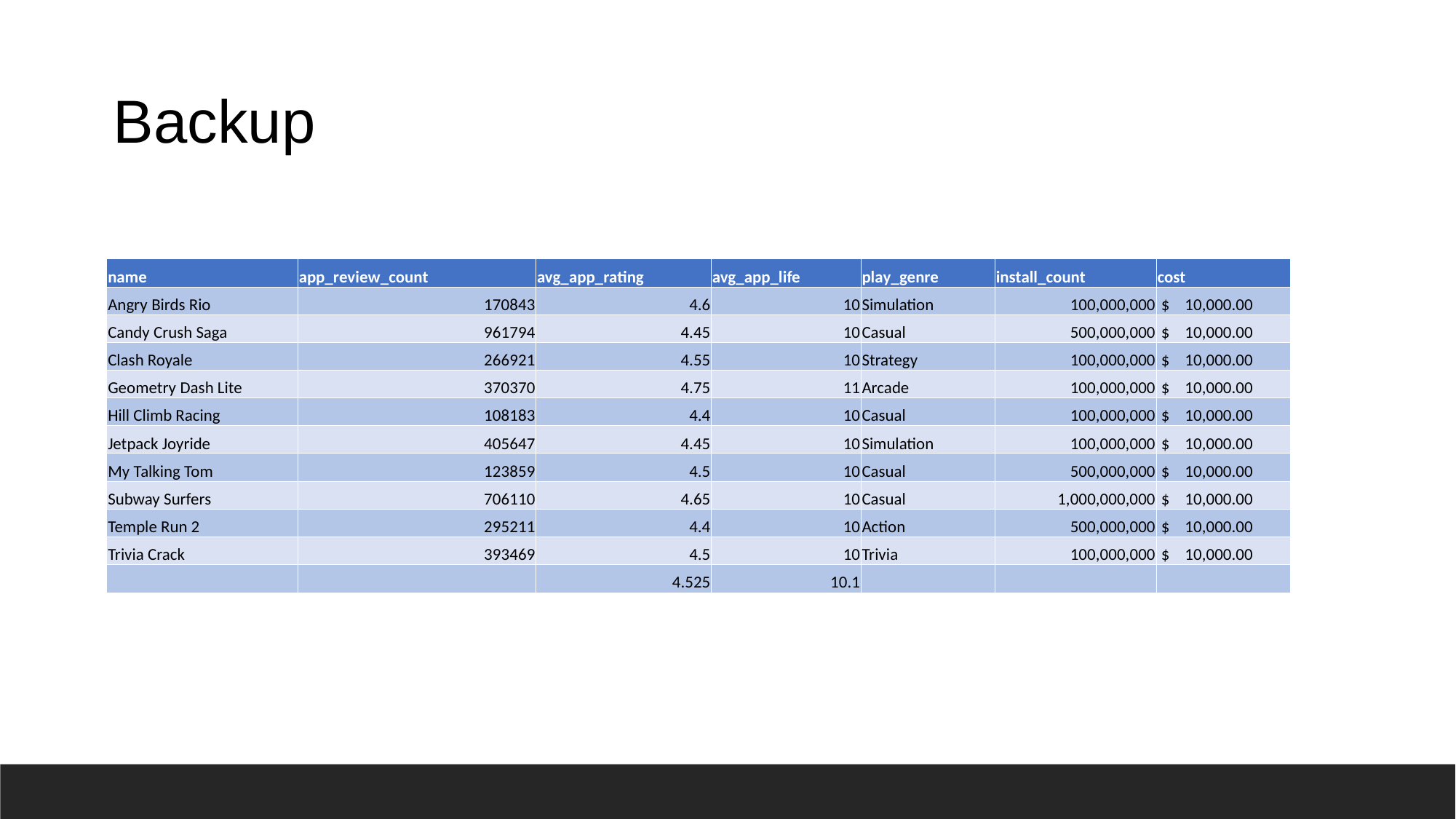

Backup
| name | app\_review\_count | avg\_app\_rating | avg\_app\_life | play\_genre | install\_count | cost |
| --- | --- | --- | --- | --- | --- | --- |
| Angry Birds Rio | 170843 | 4.6 | 10 | Simulation | 100,000,000 | $ 10,000.00 |
| Candy Crush Saga | 961794 | 4.45 | 10 | Casual | 500,000,000 | $ 10,000.00 |
| Clash Royale | 266921 | 4.55 | 10 | Strategy | 100,000,000 | $ 10,000.00 |
| Geometry Dash Lite | 370370 | 4.75 | 11 | Arcade | 100,000,000 | $ 10,000.00 |
| Hill Climb Racing | 108183 | 4.4 | 10 | Casual | 100,000,000 | $ 10,000.00 |
| Jetpack Joyride | 405647 | 4.45 | 10 | Simulation | 100,000,000 | $ 10,000.00 |
| My Talking Tom | 123859 | 4.5 | 10 | Casual | 500,000,000 | $ 10,000.00 |
| Subway Surfers | 706110 | 4.65 | 10 | Casual | 1,000,000,000 | $ 10,000.00 |
| Temple Run 2 | 295211 | 4.4 | 10 | Action | 500,000,000 | $ 10,000.00 |
| Trivia Crack | 393469 | 4.5 | 10 | Trivia | 100,000,000 | $ 10,000.00 |
|  |  | 4.525 | 10.1 |  |  |  |